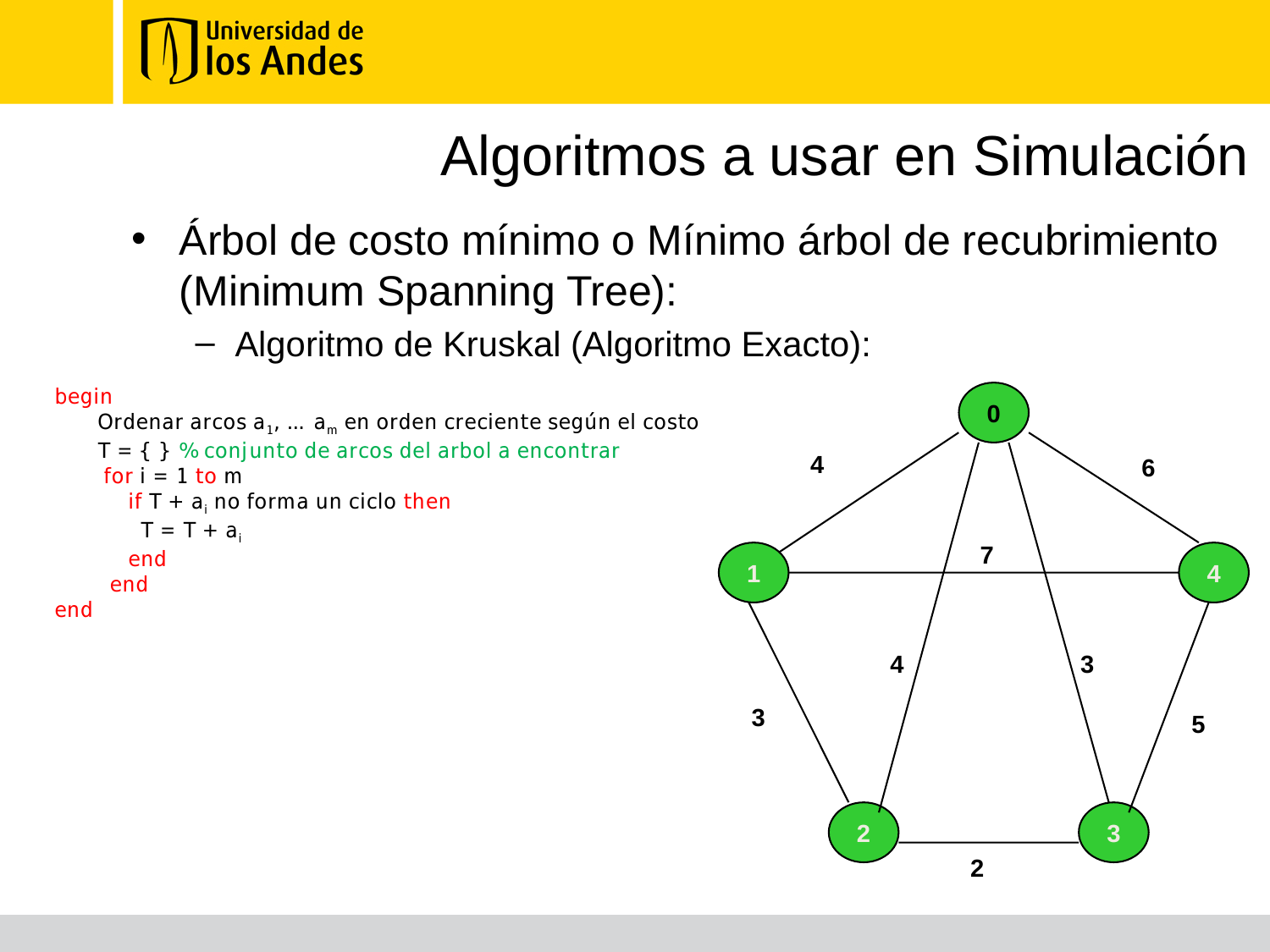

# Algoritmos a usar en Simulación
Árbol de costo mínimo o Mínimo árbol de recubrimiento (Minimum Spanning Tree):
Algoritmo de Kruskal (Algoritmo Exacto):

begin
       Ordenar arcos a1, … am en orden creciente según el costo
       T = { } %conjunto de arcos del arbol a encontrar
        for i = 1 to m
            if T + ai no forma un ciclo then
              T = T + ai
            end
         end
end
0

4

6
7
1
4

4
3
3
5
2
3

2